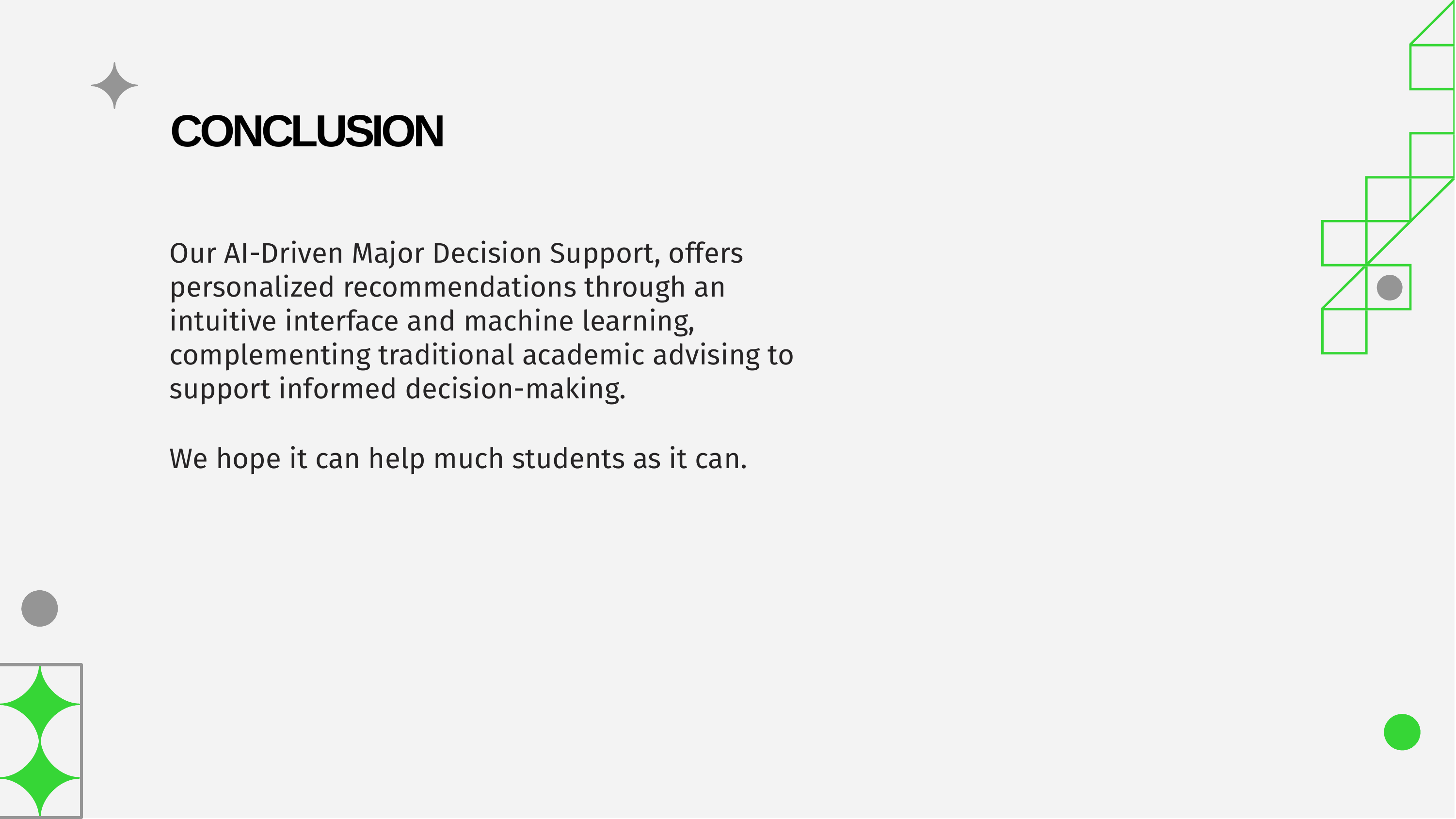

# CONCLUSION
Our AI-Driven Major Decision Support, offers personalized recommendations through an intuitive interface and machine learning, complementing traditional academic advising to support informed decision-making.

We hope it can help much students as it can.